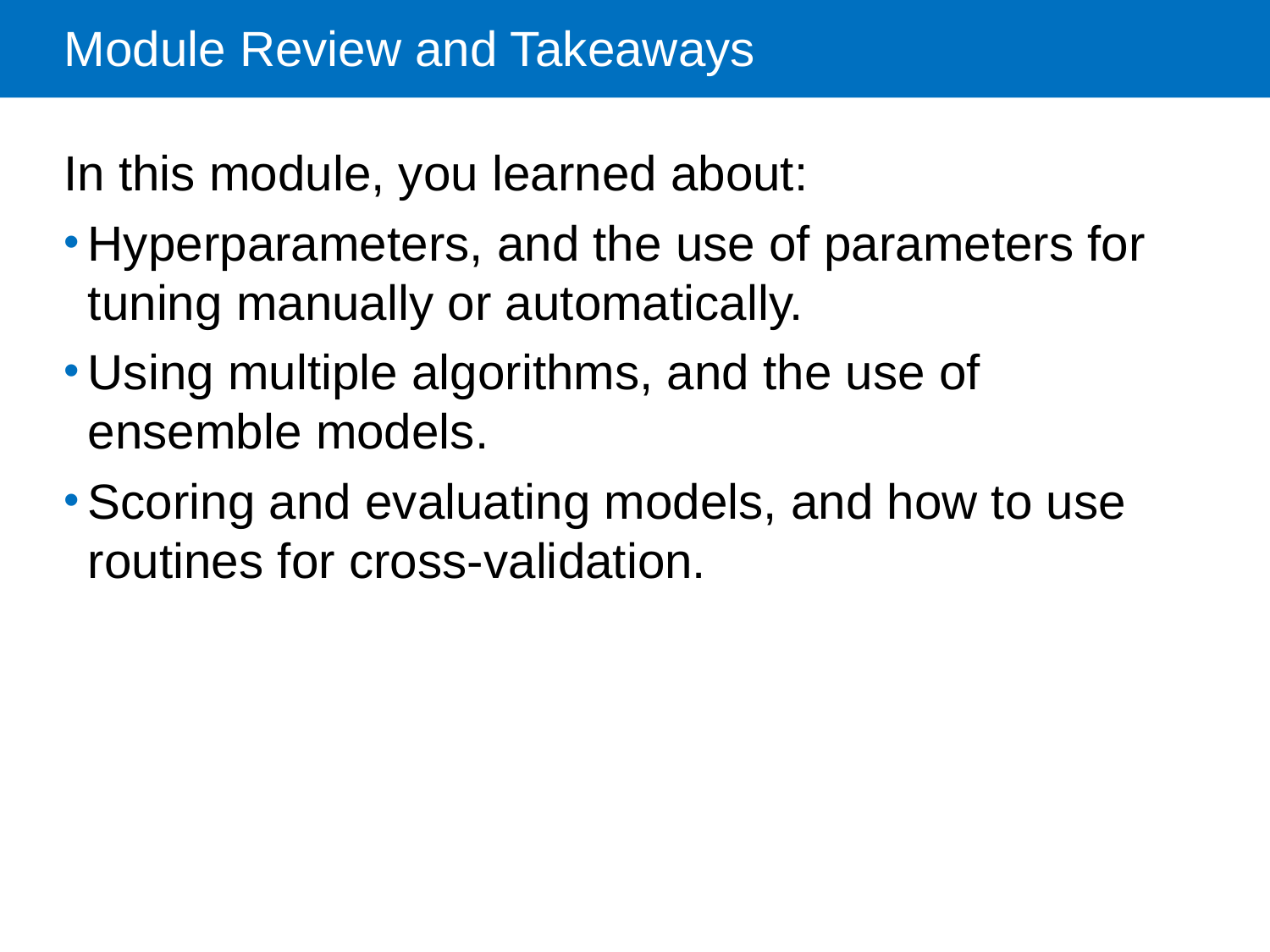

# Module Review and Takeaways
In this module, you learned about:
Hyperparameters, and the use of parameters for tuning manually or automatically.
Using multiple algorithms, and the use of ensemble models.
Scoring and evaluating models, and how to use routines for cross-validation.